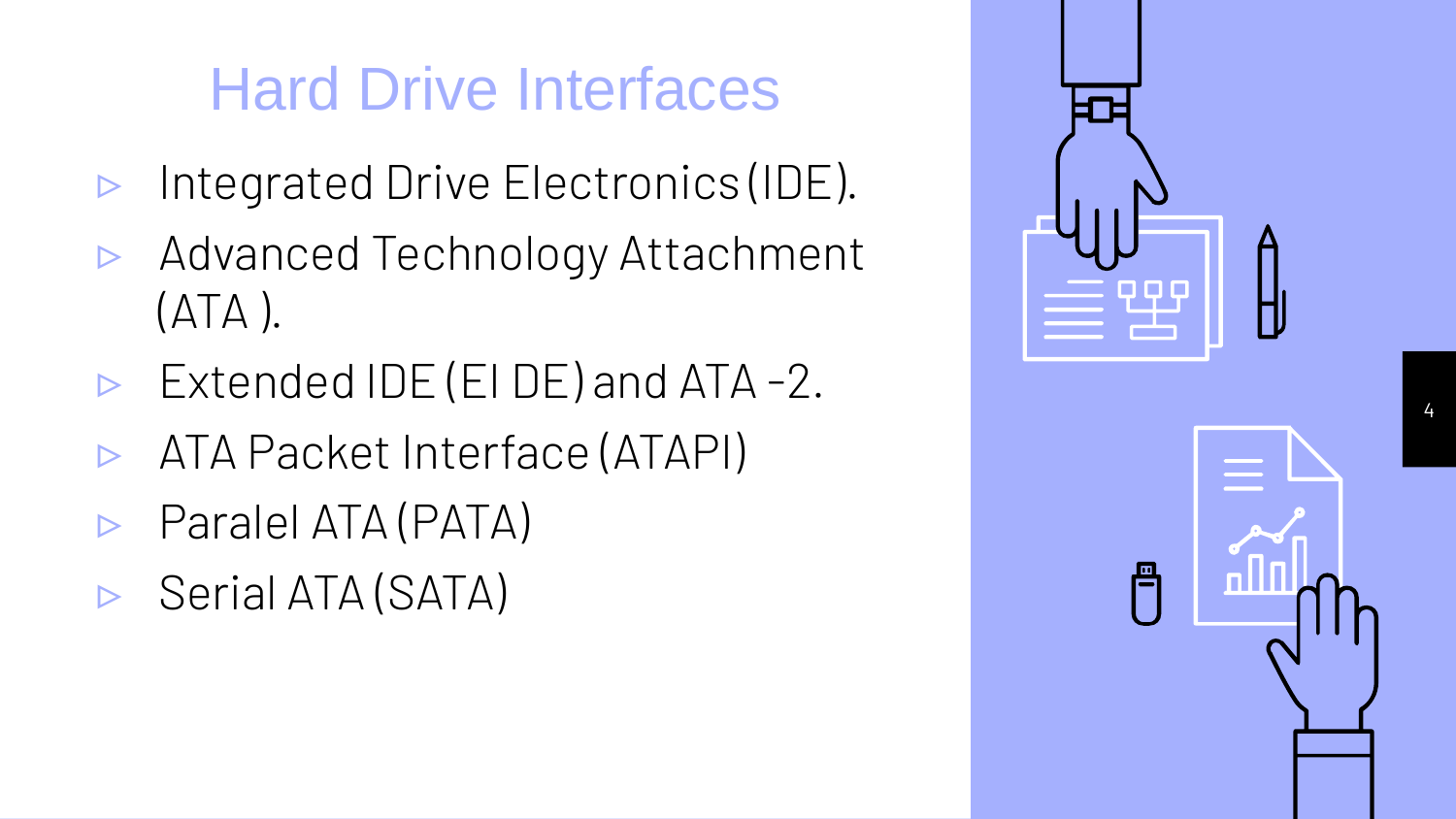

# Hard Drive Interfaces
Integrated Drive Electronics (IDE).
Advanced Technology Attachment (ATA ).
Extended IDE (EI DE) and ATA -2.
ATA Packet Interface (ATAPI)
Paralel ATA (PATA)
Serial ATA (SATA)
4